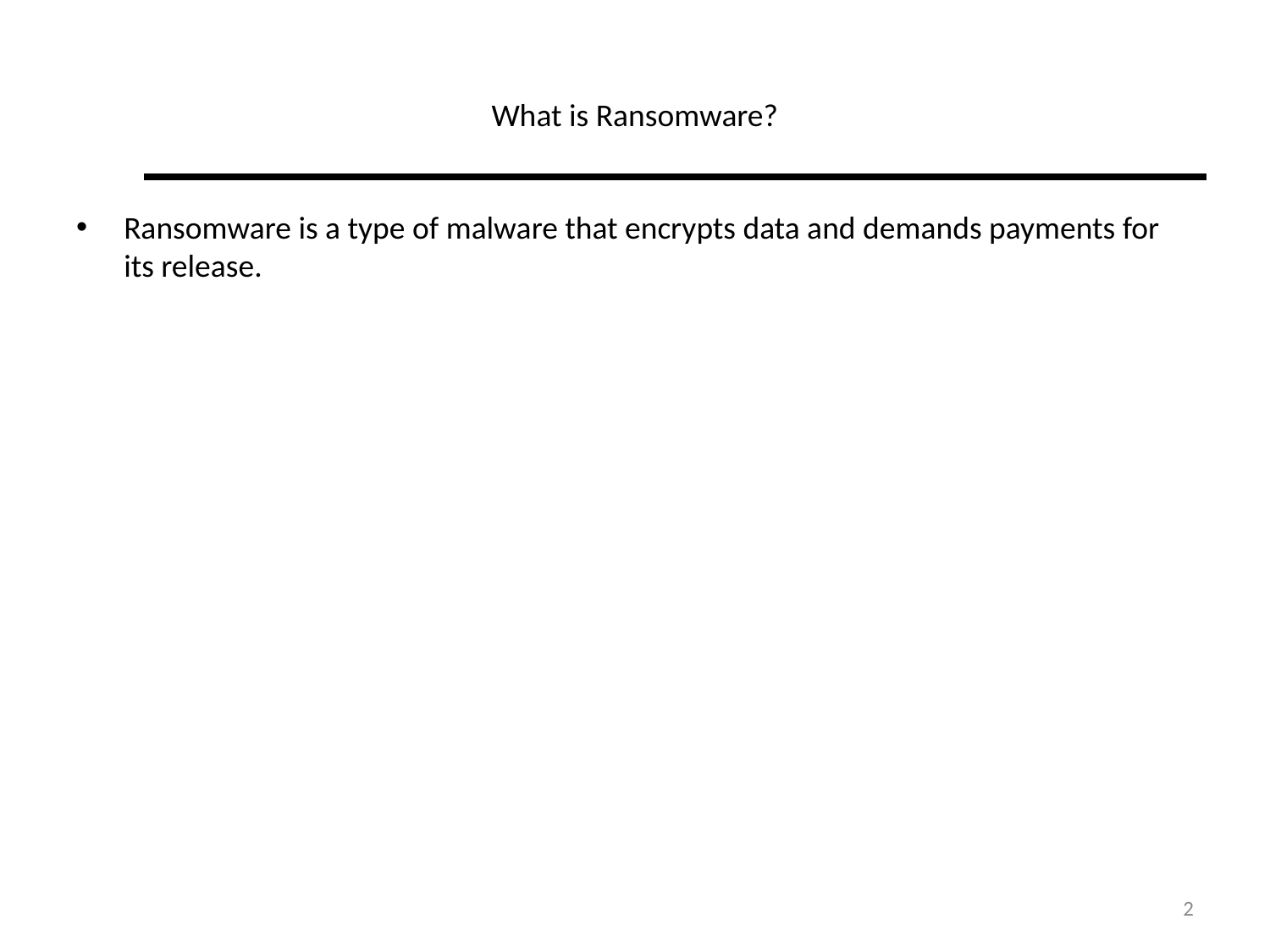

# What is Ransomware?

Ransomware is a type of malware that encrypts data and demands payments for its release.
2